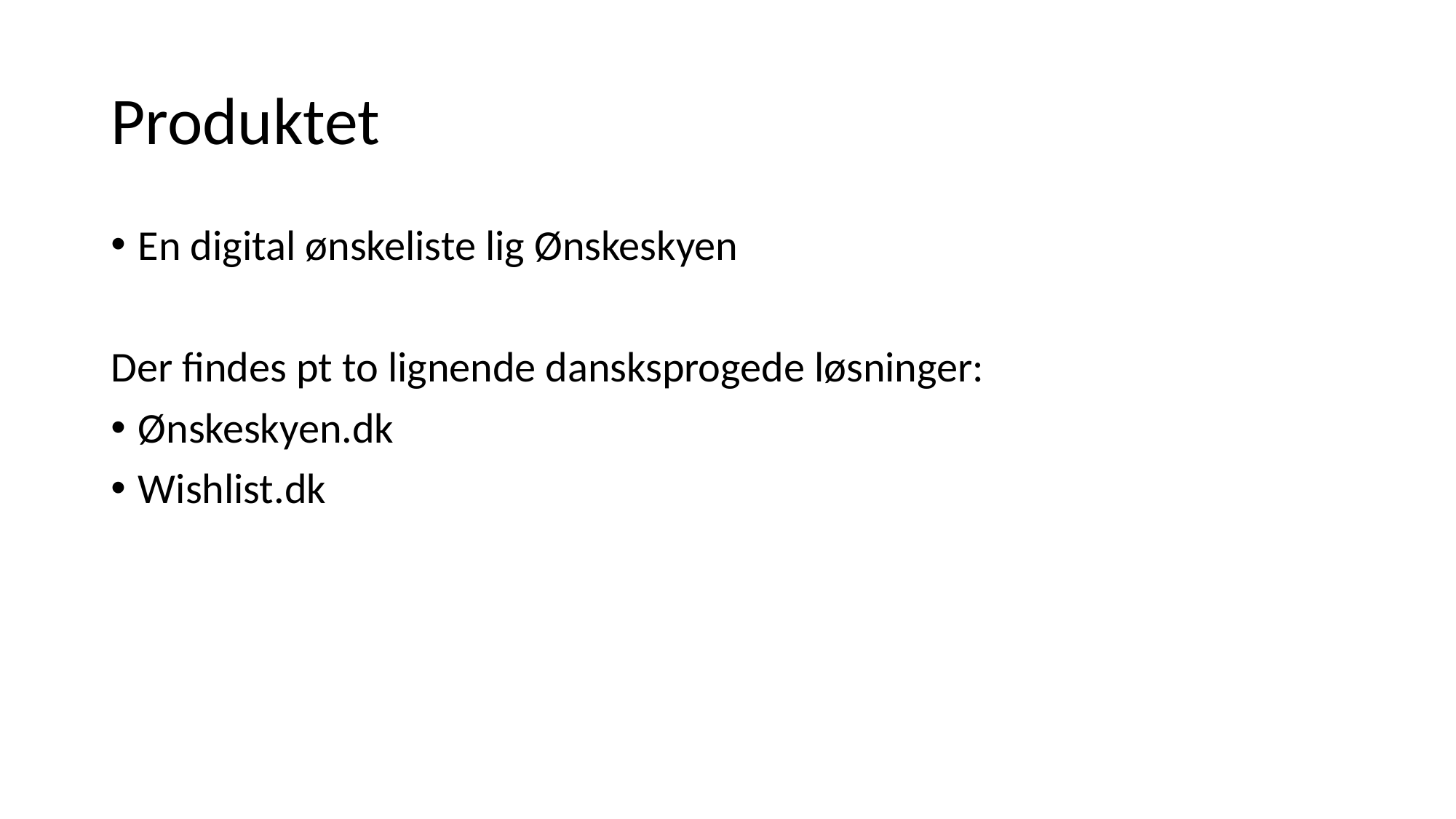

# Produktet
En digital ønskeliste lig Ønskeskyen

Der findes pt to lignende dansksprogede løsninger:
Ønskeskyen.dk
Wishlist.dk